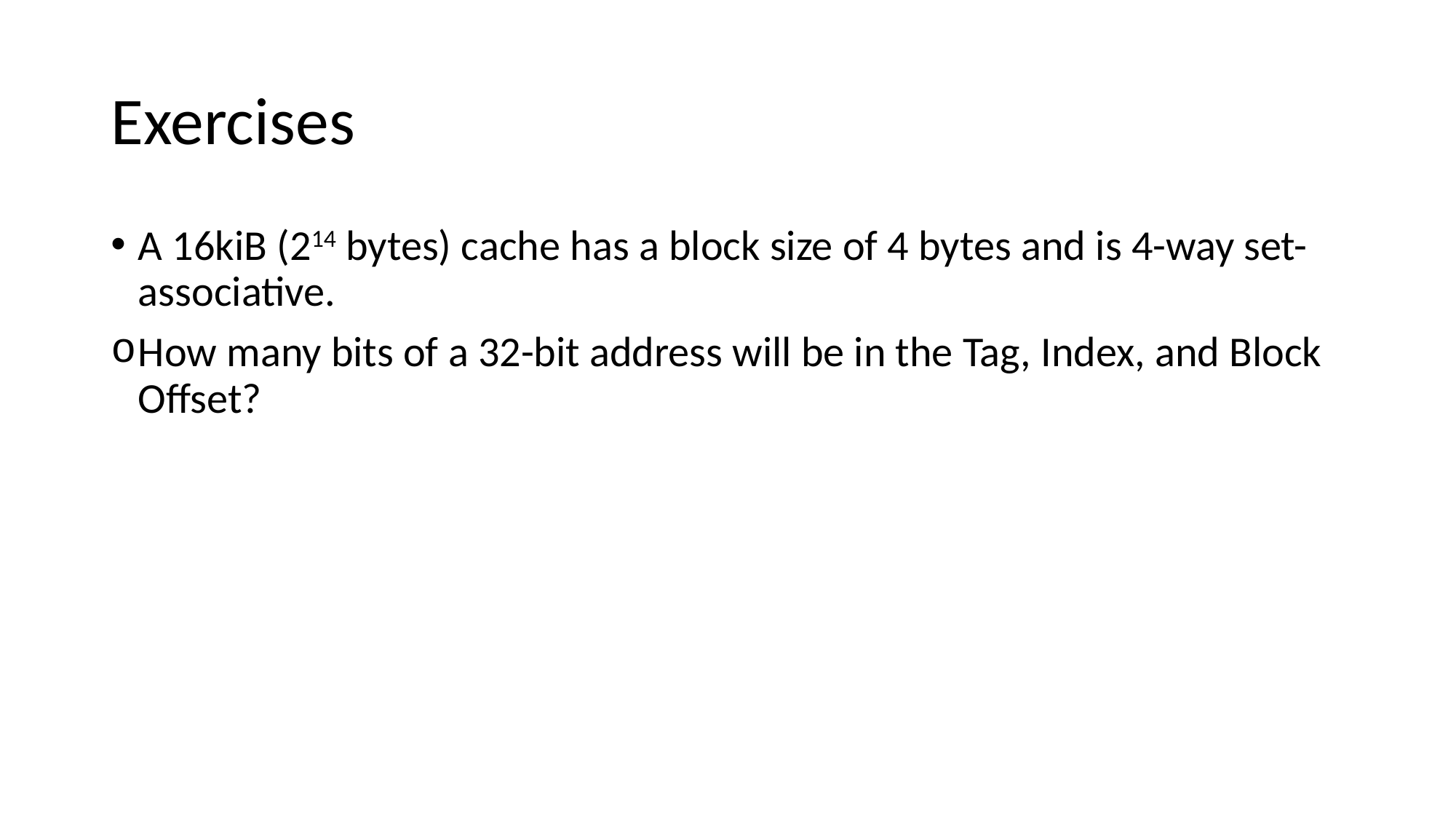

# Exercises
A 16kiB (214 bytes) cache has a block size of 4 bytes and is 4-way set-associative.
How many bits of a 32-bit address will be in the Tag, Index, and Block Offset?